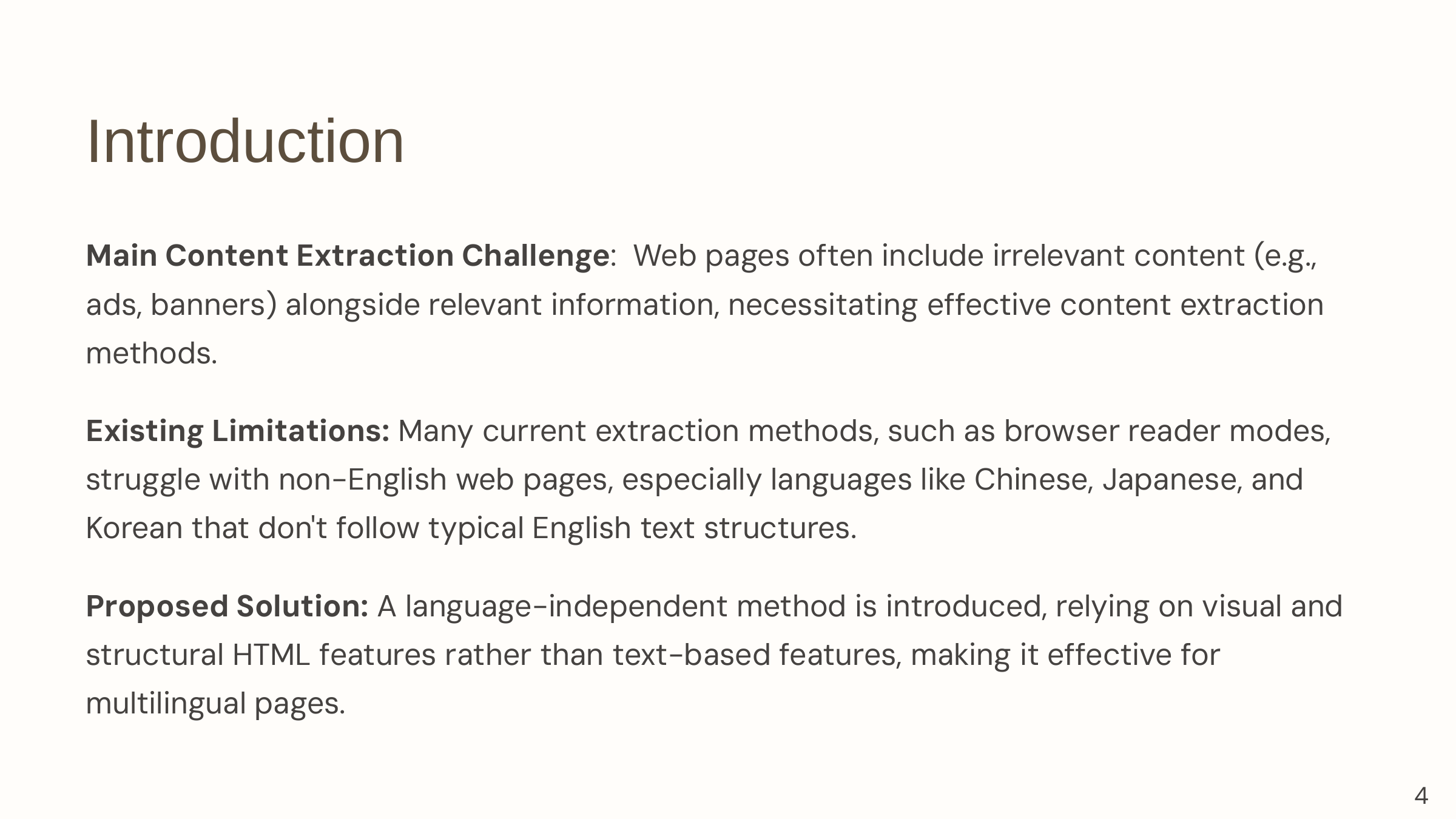

Introduction
Main Content Extraction Challenge:  Web pages often include irrelevant content (e.g., ads, banners) alongside relevant information, necessitating effective content extraction methods.
Existing Limitations: Many current extraction methods, such as browser reader modes, struggle with non-English web pages, especially languages like Chinese, Japanese, and Korean that don't follow typical English text structures.
Proposed Solution: A language-independent method is introduced, relying on visual and structural HTML features rather than text-based features, making it effective for multilingual pages.
4